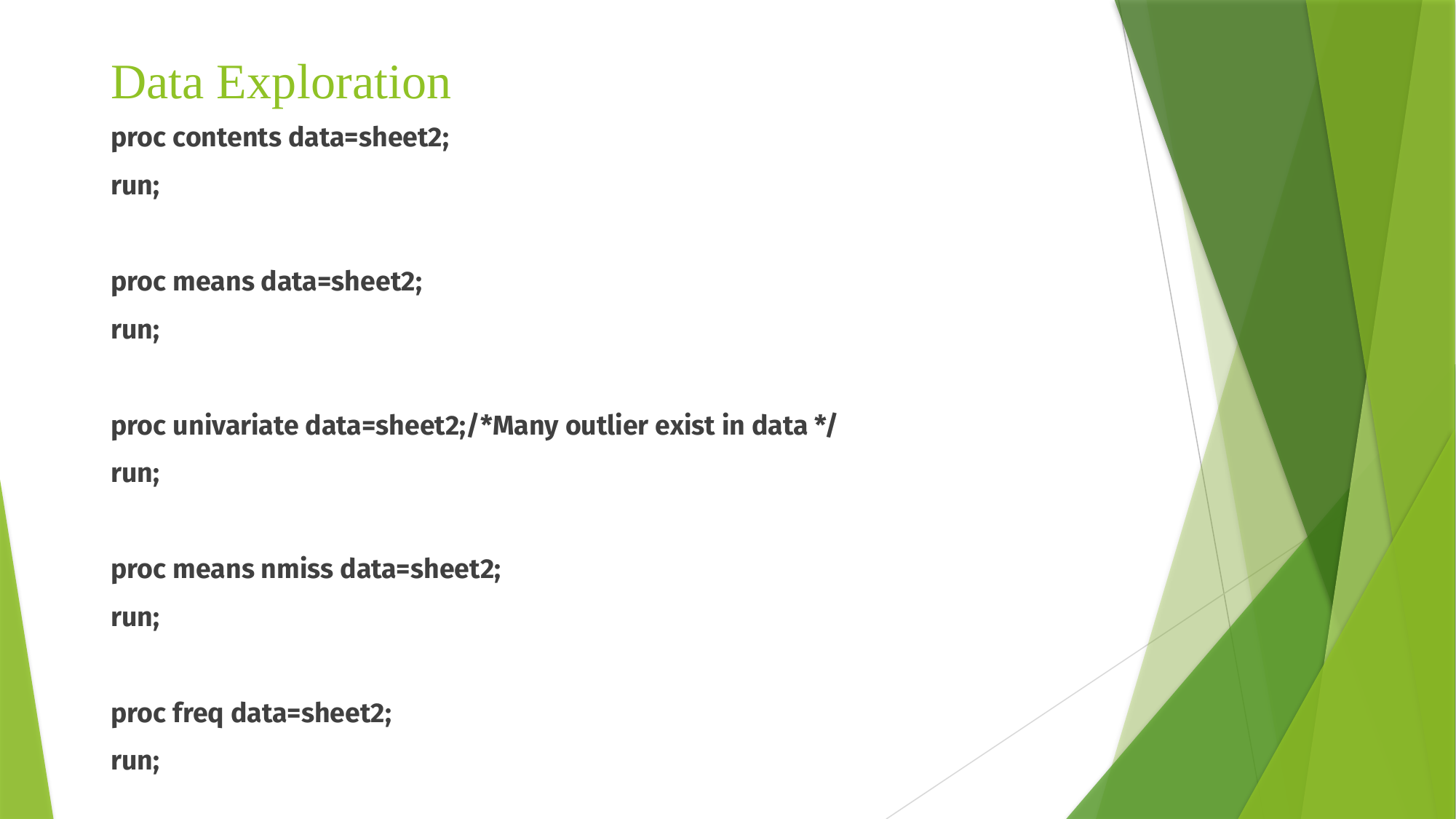

# Data Exploration
proc contents data=sheet2;
run;

proc means data=sheet2;
run;

proc univariate data=sheet2;/*Many outlier exist in data */
run;

proc means nmiss data=sheet2;
run;

proc freq data=sheet2;
run;